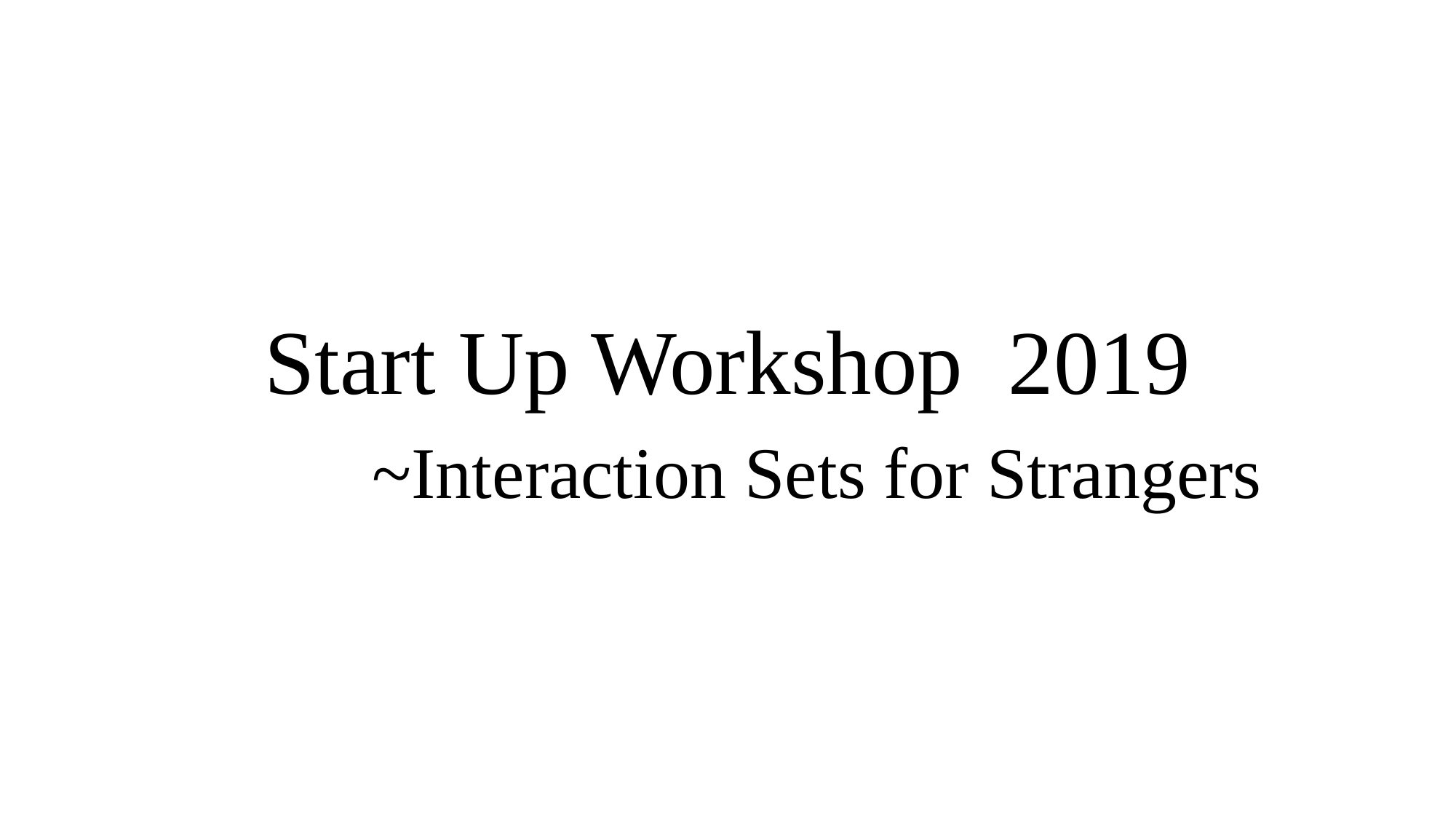

# Start Up Workshop  2019
~Interaction Sets for Strangers